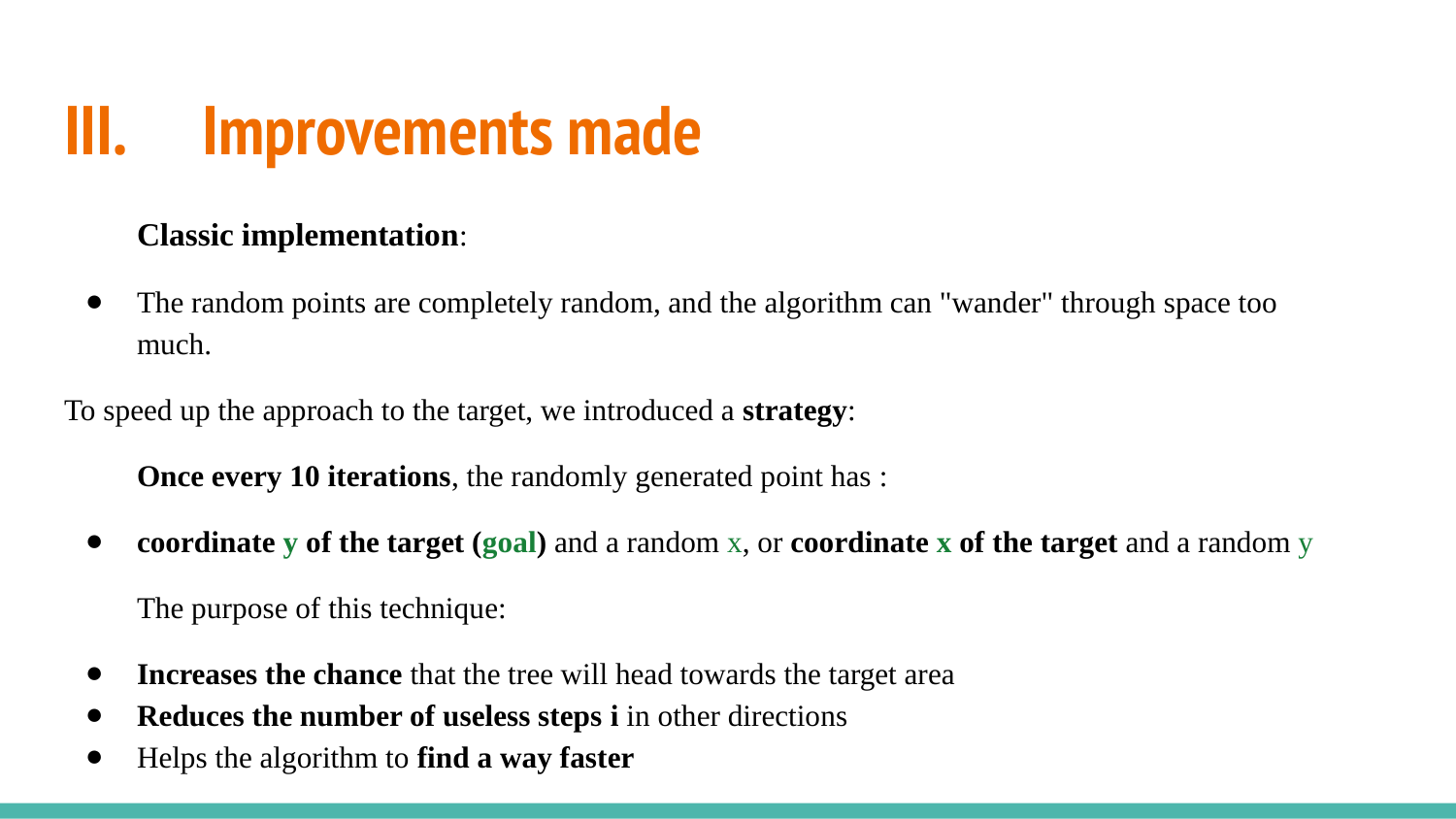

# III.	Improvements made
Classic implementation:
The random points are completely random, and the algorithm can "wander" through space too much.
To speed up the approach to the target, we introduced a strategy:
Once every 10 iterations, the randomly generated point has :
coordinate y of the target (goal) and a random x, or coordinate x of the target and a random y
The purpose of this technique:
Increases the chance that the tree will head towards the target area
Reduces the number of useless steps i in other directions
Helps the algorithm to find a way faster